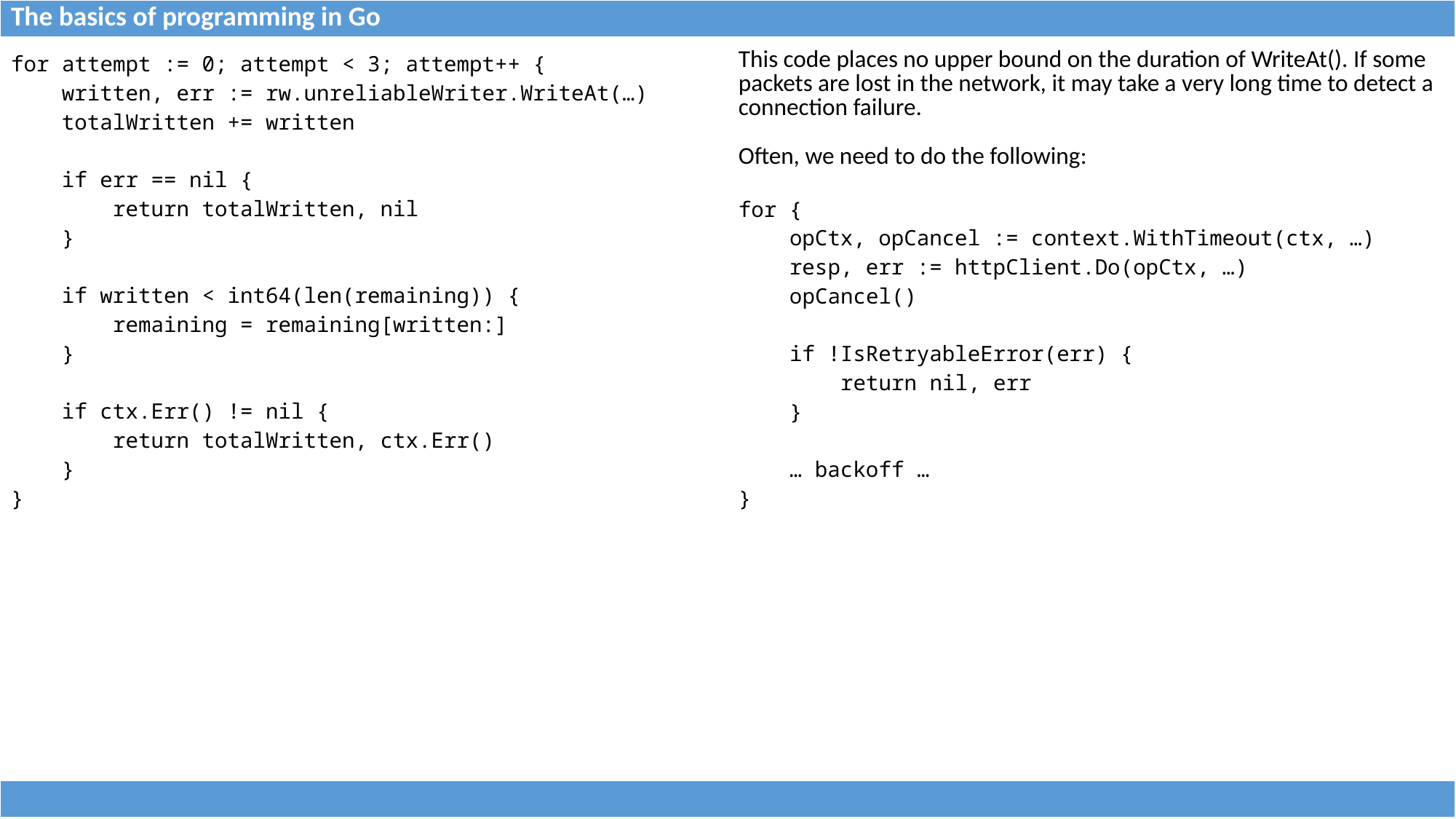

| The basics of programming in Go |
| --- |
| for attempt := 0; attempt < 3; attempt++ { written, err := rw.unreliableWriter.WriteAt(…) totalWritten += written if err == nil { return totalWritten, nil } if written < int64(len(remaining)) { remaining = remaining[written:] } if ctx.Err() != nil { return totalWritten, ctx.Err() } } | This code places no upper bound on the duration of WriteAt(). If some packets are lost in the network, it may take a very long time to detect a connection failure. Often, we need to do the following: for { opCtx, opCancel := context.WithTimeout(ctx, …) resp, err := httpClient.Do(opCtx, …) opCancel() if !IsRetryableError(err) { return nil, err } … backoff … } |
| --- | --- |
|  |
| --- |